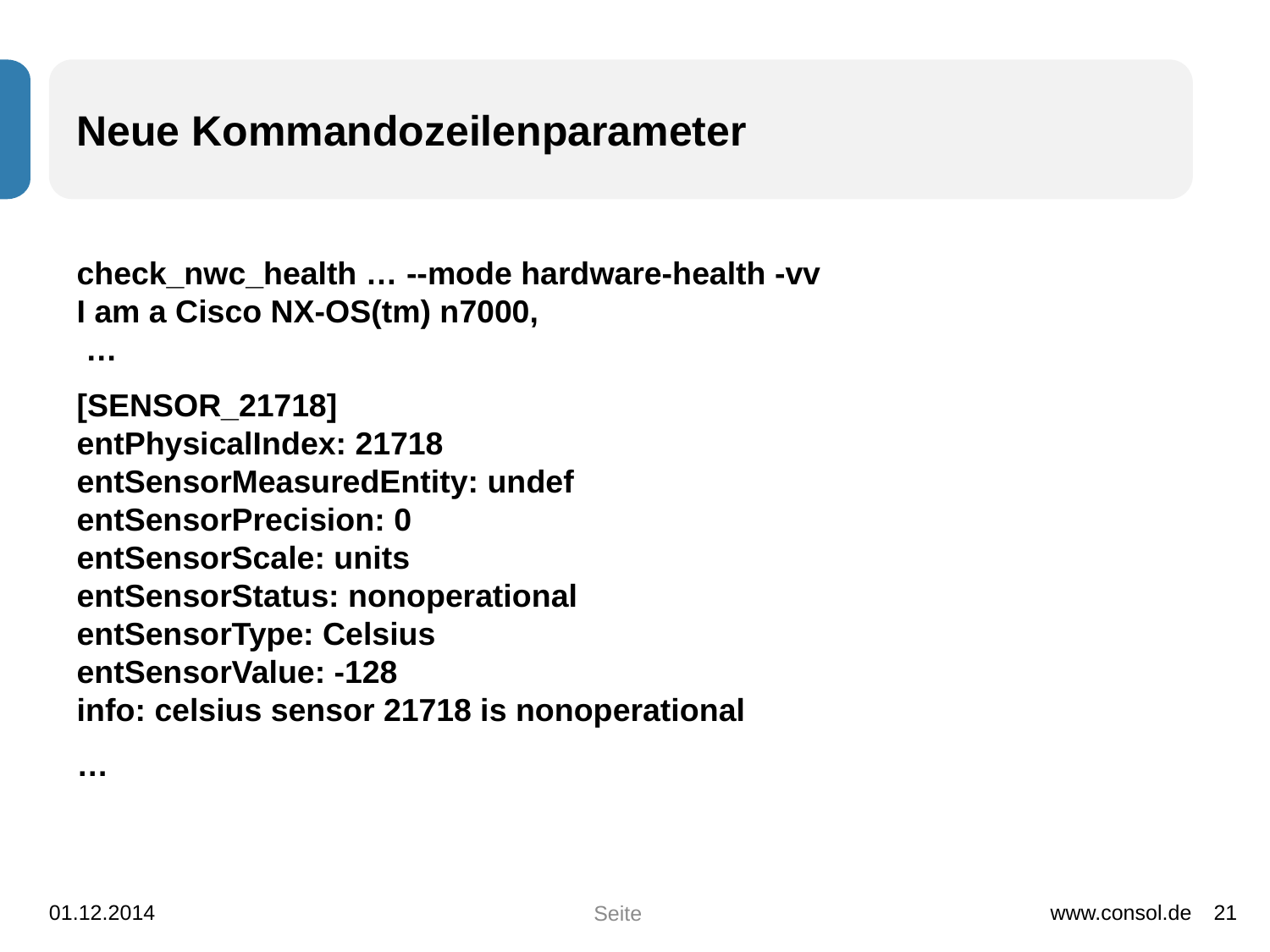

# Neue Kommandozeilenparameter
check_nwc_health … --mode hardware-health -vv
I am a Cisco NX-OS(tm) n7000,
 …
[SENSOR_21718]
entPhysicalIndex: 21718
entSensorMeasuredEntity: undef
entSensorPrecision: 0
entSensorScale: units
entSensorStatus: nonoperational
entSensorType: Celsius
entSensorValue: -128
info: celsius sensor 21718 is nonoperational
…
01.12.2014
www.consol.de
21